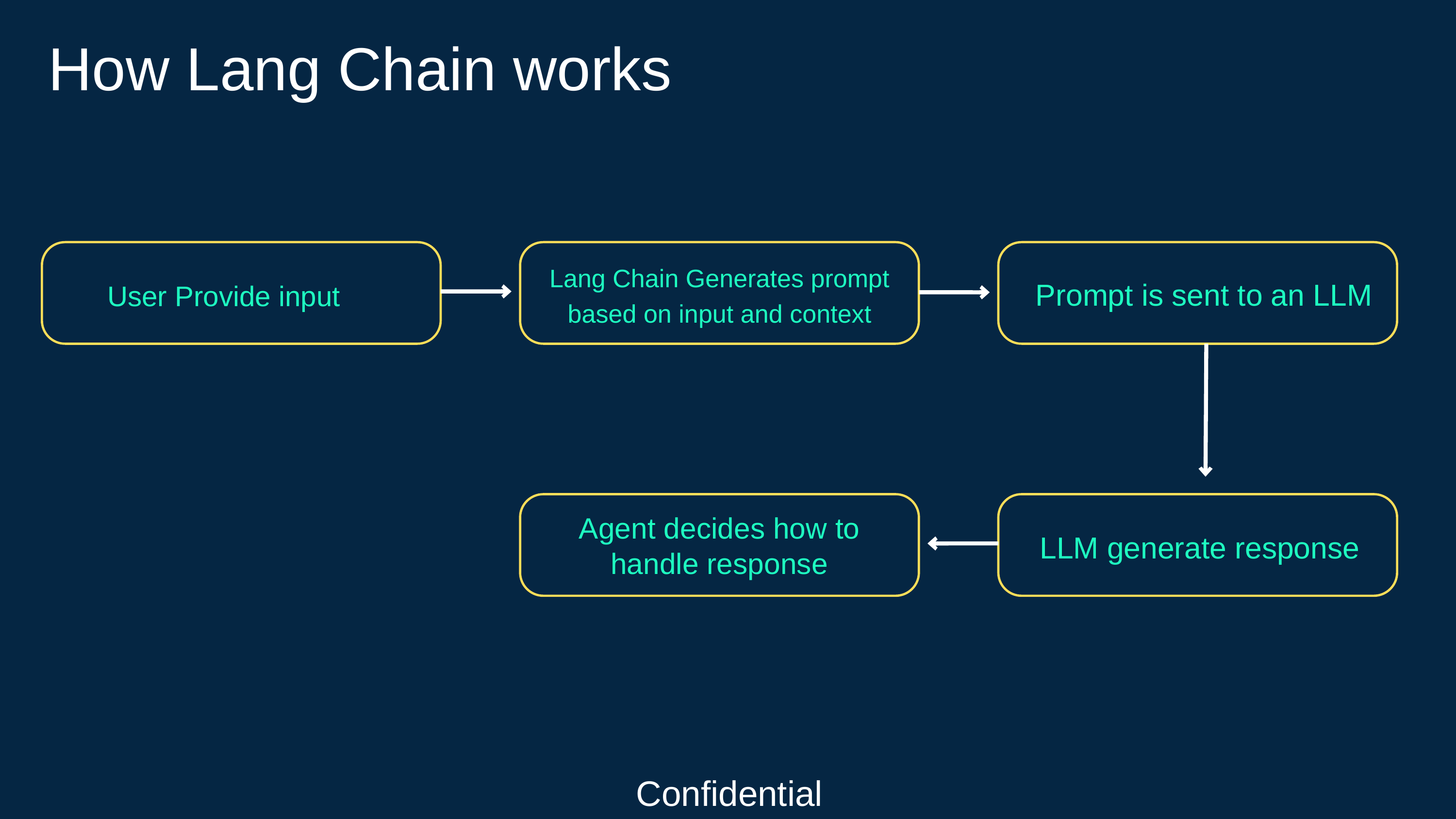

How Lang Chain works

 Lang Chain Generates prompt
based on input and context
Prompt is sent to an LLM
User Provide input

Agent decides how to
handle response
LLM generate response

Confidential